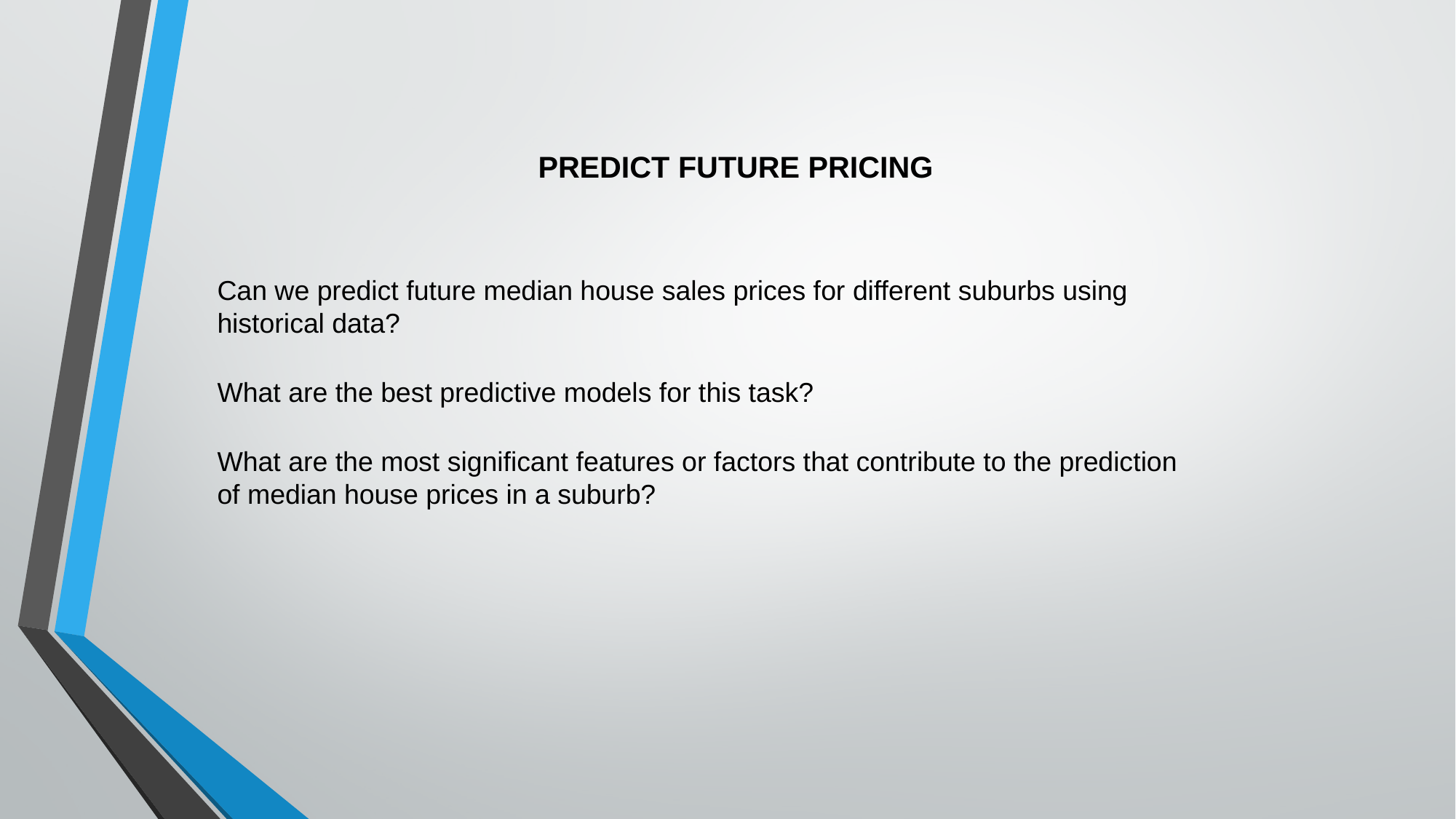

PREDICT FUTURE PRICING
Can we predict future median house sales prices for different suburbs using historical data?
What are the best predictive models for this task?
What are the most significant features or factors that contribute to the prediction of median house prices in a suburb?